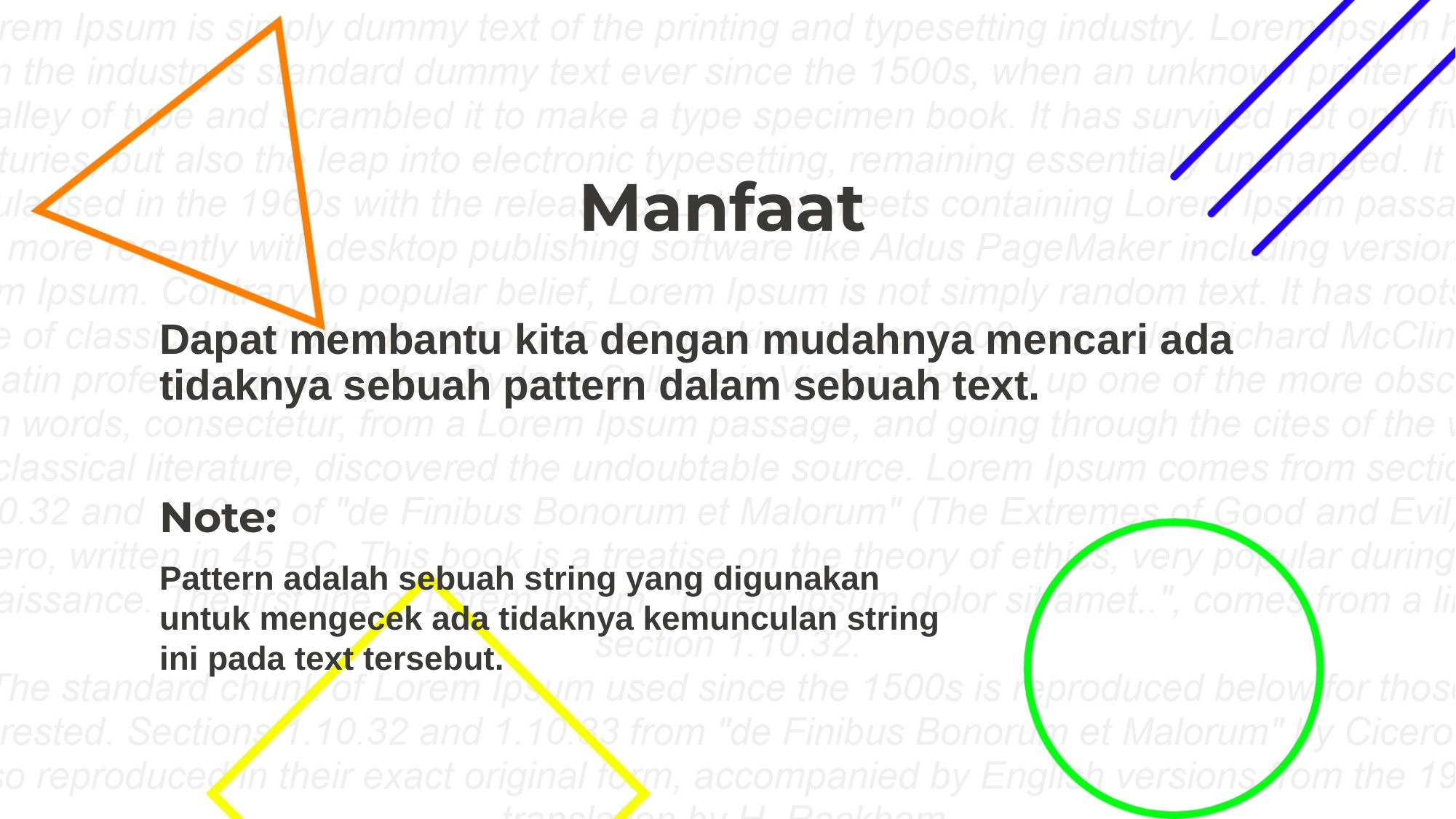

# Manfaat
Dapat membantu kita dengan mudahnya mencari ada tidaknya sebuah pattern dalam sebuah text.

Note:
Pattern adalah sebuah string yang digunakan untuk mengecek ada tidaknya kemunculan string ini pada text tersebut.